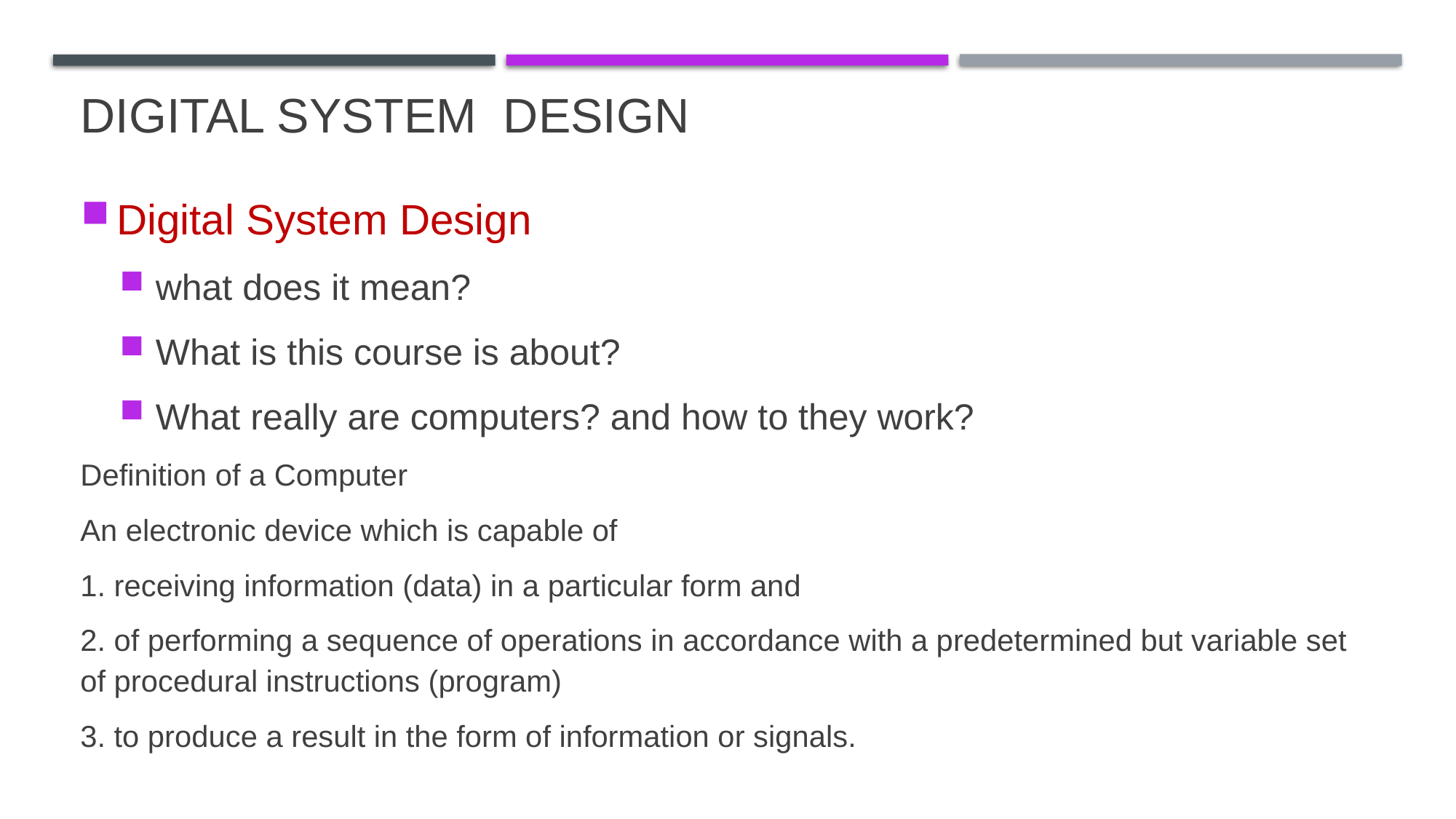

# Digital SYSTEM  Design
Digital System Design
what does it mean?
What is this course is about?
What really are computers? and how to they work?
Definition of a Computer
An electronic device which is capable of
1. receiving information (data) in a particular form and
2. of performing a sequence of operations in accordance with a predetermined but variable set of procedural instructions (program)
3. to produce a result in the form of information or signals.